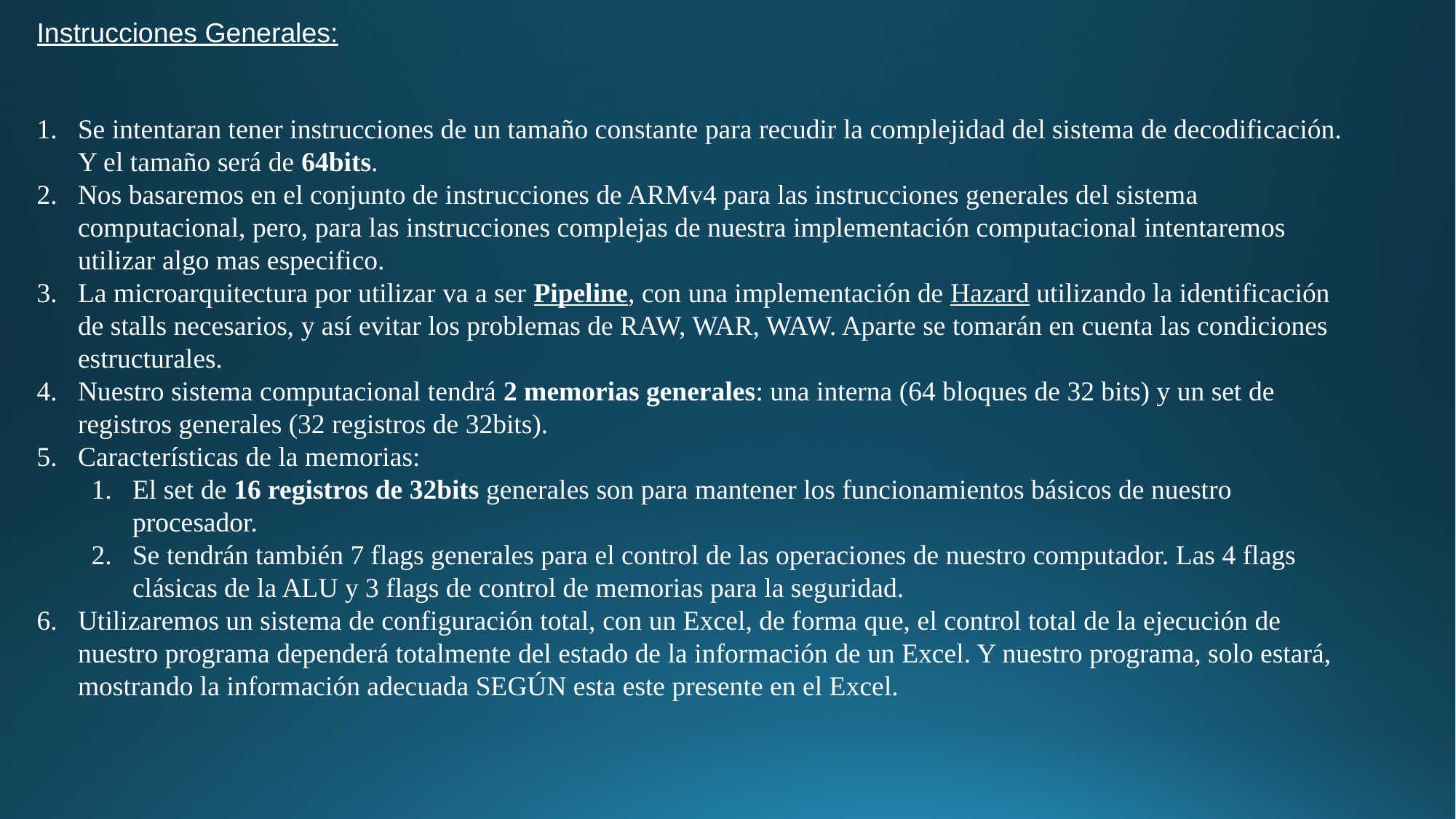

Instrucciones Generales:
Se intentaran tener instrucciones de un tamaño constante para recudir la complejidad del sistema de decodificación. Y el tamaño será de 64bits.
Nos basaremos en el conjunto de instrucciones de ARMv4 para las instrucciones generales del sistema computacional, pero, para las instrucciones complejas de nuestra implementación computacional intentaremos utilizar algo mas especifico.
La microarquitectura por utilizar va a ser Pipeline, con una implementación de Hazard utilizando la identificación  de stalls necesarios, y así evitar los problemas de RAW, WAR, WAW. Aparte se tomarán en cuenta las condiciones estructurales.
Nuestro sistema computacional tendrá 2 memorias generales: una interna (64 bloques de 32 bits) y un set de registros generales (32 registros de 32bits).
Características de la memorias:
El set de 16 registros de 32bits generales son para mantener los funcionamientos básicos de nuestro procesador.
Se tendrán también 7 flags generales para el control de las operaciones de nuestro computador. Las 4 flags clásicas de la ALU y 3 flags de control de memorias para la seguridad.
Utilizaremos un sistema de configuración total, con un Excel, de forma que, el control total de la ejecución de nuestro programa dependerá totalmente del estado de la información de un Excel. Y nuestro programa, solo estará, mostrando la información adecuada SEGÚN esta este presente en el Excel.